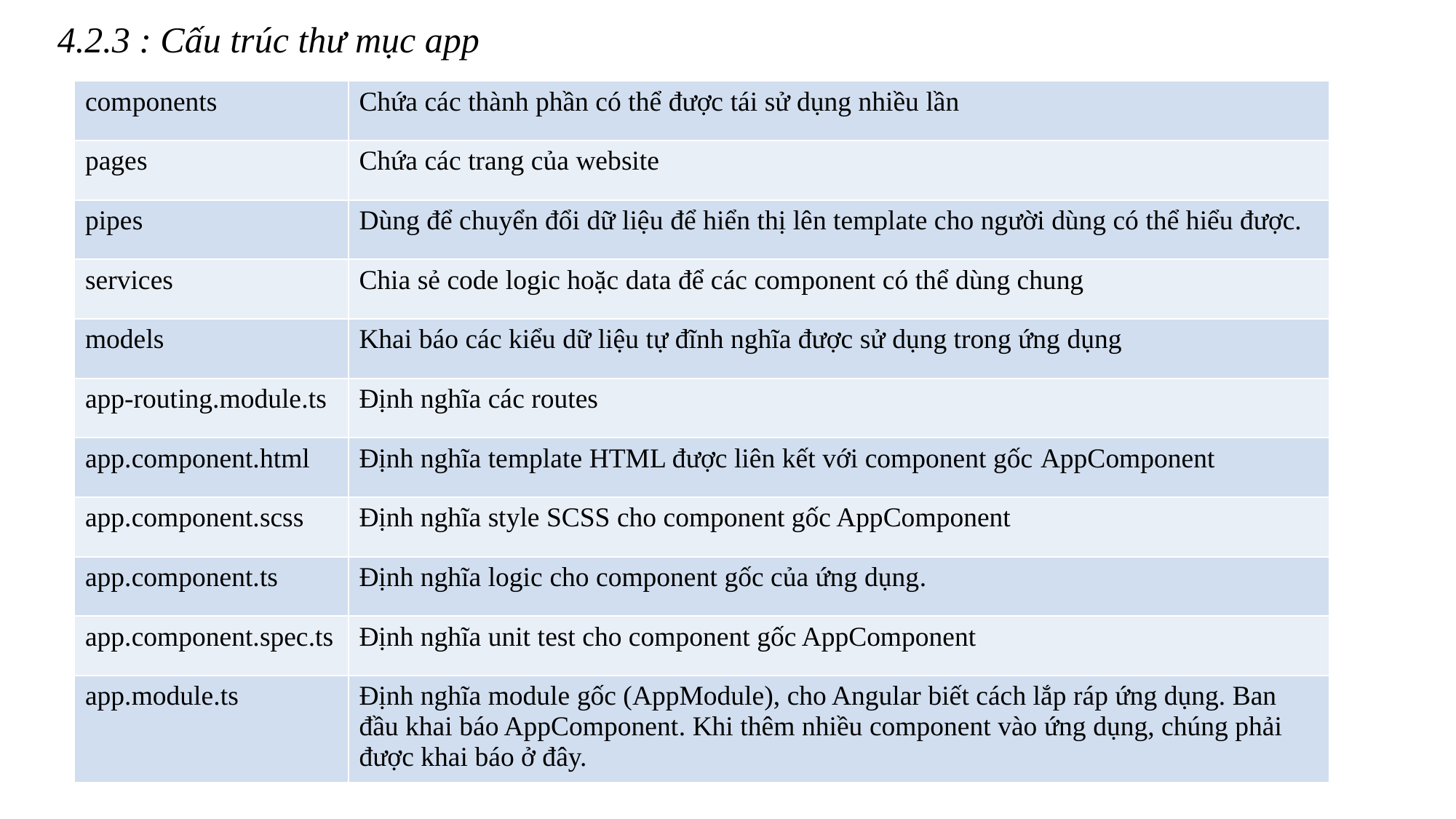

4.2.3 : Cấu trúc thư mục app
| components | Chứa các thành phần có thể được tái sử dụng nhiều lần |
| --- | --- |
| pages | Chứa các trang của website |
| pipes | Dùng để chuyển đổi dữ liệu để hiển thị lên template cho người dùng có thể hiểu được. |
| services | Chia sẻ code logic hoặc data để các component có thể dùng chung |
| models | Khai báo các kiểu dữ liệu tự đĩnh nghĩa được sử dụng trong ứng dụng |
| app-routing.module.ts | Định nghĩa các routes |
| app.component.html | Định nghĩa template HTML được liên kết với component gốc AppComponent |
| app.component.scss | Định nghĩa style SCSS cho component gốc AppComponent |
| app.component.ts | Định nghĩa logic cho component gốc của ứng dụng. |
| app.component.spec.ts | Định nghĩa unit test cho component gốc AppComponent |
| app.module.ts | Định nghĩa module gốc (AppModule), cho Angular biết cách lắp ráp ứng dụng. Ban đầu khai báo AppComponent. Khi thêm nhiều component vào ứng dụng, chúng phải được khai báo ở đây. |